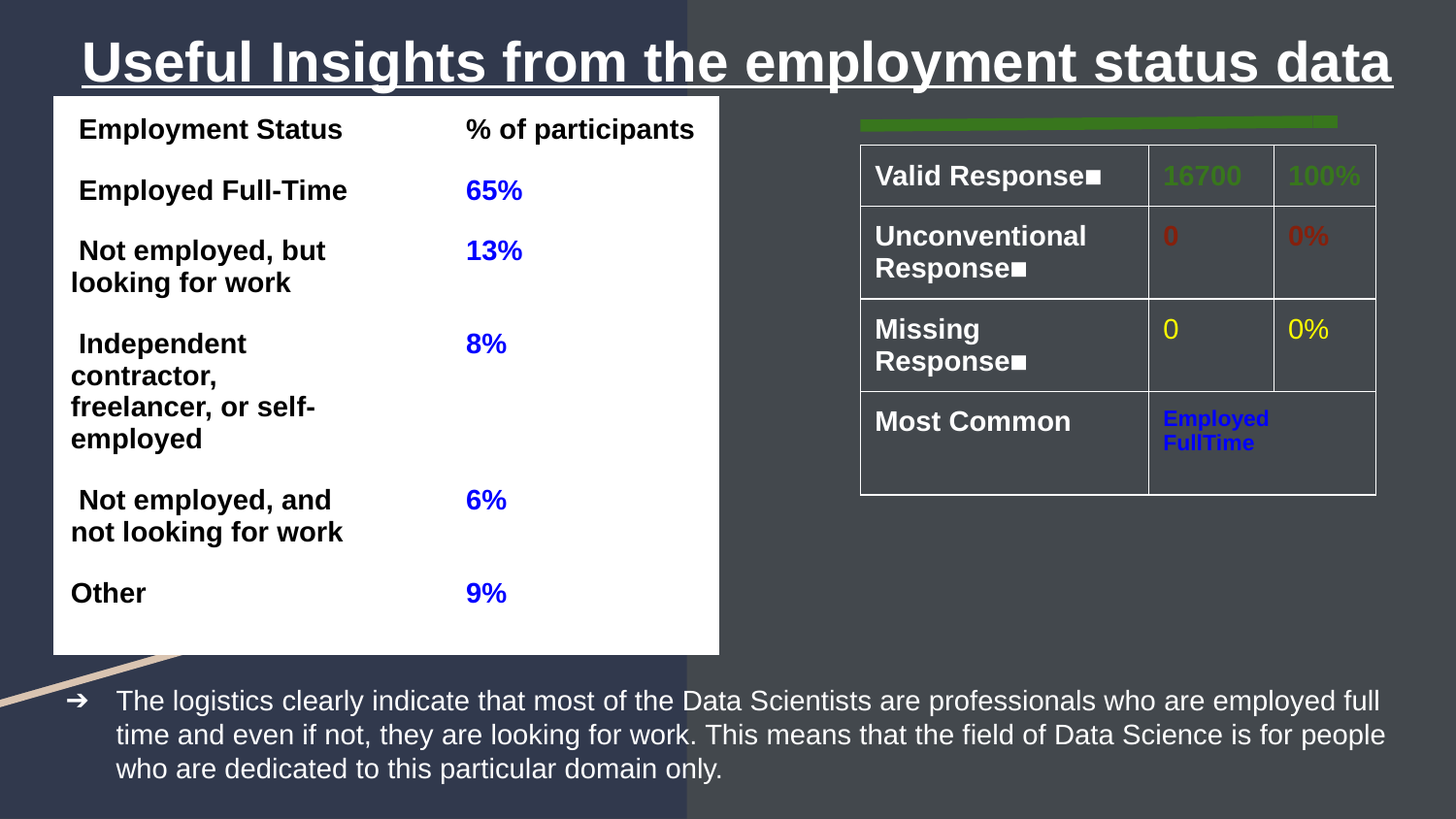

# Useful Insights from the employment status data datdata
| Employment Status | % of participants |
| --- | --- |
| Employed Full-Time | 65% |
| Not employed, but looking for work | 13% |
| Independent contractor, freelancer, or self-employed | 8% |
| Not employed, and not looking for work | 6% |
| Other | 9% |
| Valid Response◼ | 16700 | 100% |
| --- | --- | --- |
| Unconventional Response◼ | 0 | 0% |
| Missing Response◼ | 0 | 0% |
| Most Common | Employed FullTime |  |
The logistics clearly indicate that most of the Data Scientists are professionals who are employed full time and even if not, they are looking for work. This means that the field of Data Science is for people who are dedicated to this particular domain only.